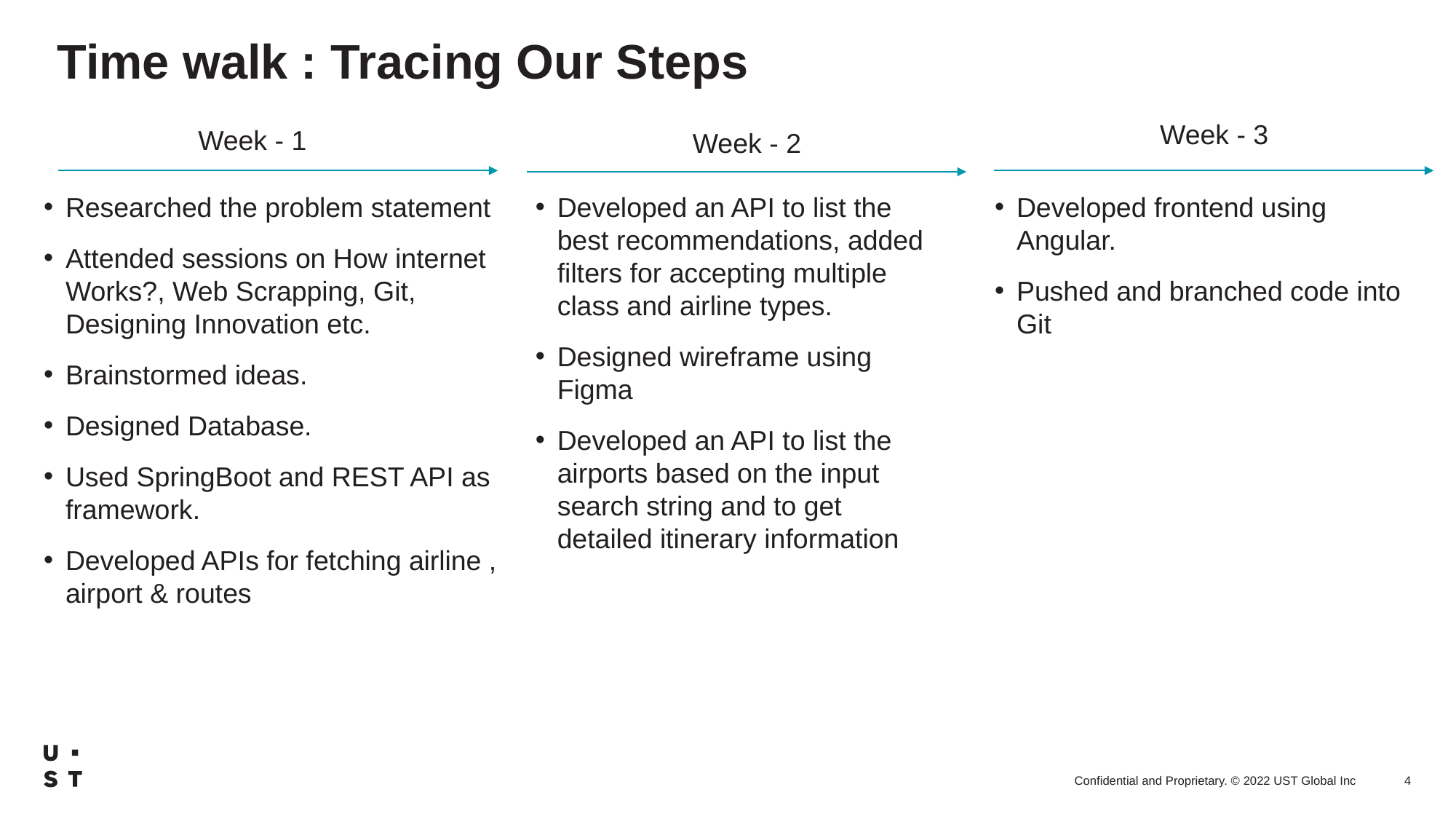

# Time walk : Tracing Our Steps
Week - 3
Week - 1
Week - 2
Researched the problem statement
Attended sessions on How internet Works?, Web Scrapping, Git, Designing Innovation etc.
Brainstormed ideas.
Designed Database.
Used SpringBoot and REST API as framework.
Developed APIs for fetching airline , airport & routes

Developed an API to list the best recommendations, added filters for accepting multiple class and airline types.
Designed wireframe using Figma
Developed an API to list the airports based on the input search string and to get detailed itinerary information

Developed frontend using Angular.
Pushed and branched code into Git